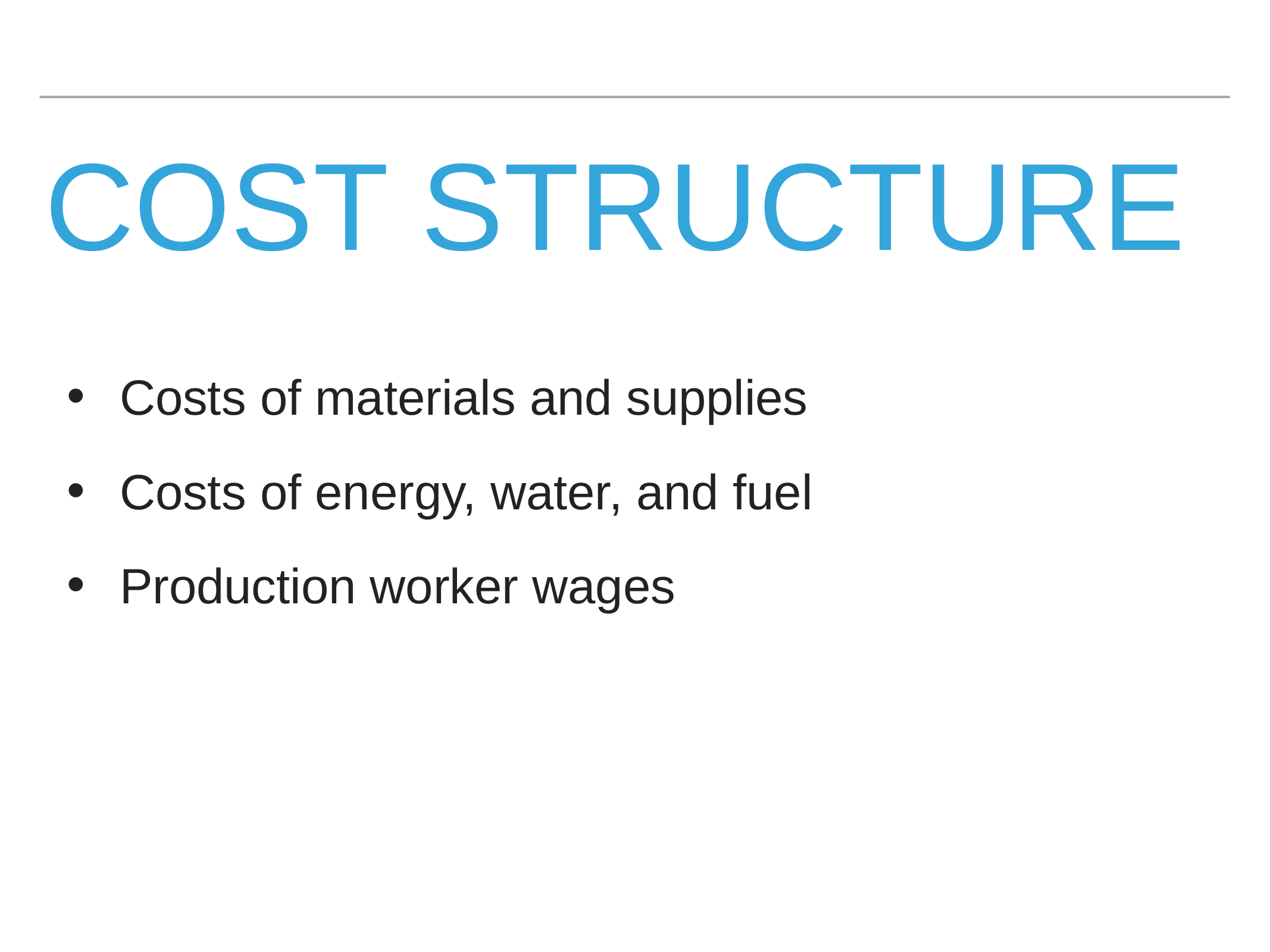

# Cost Structure
Costs of materials and supplies
Costs of energy, water, and fuel
Production worker wages